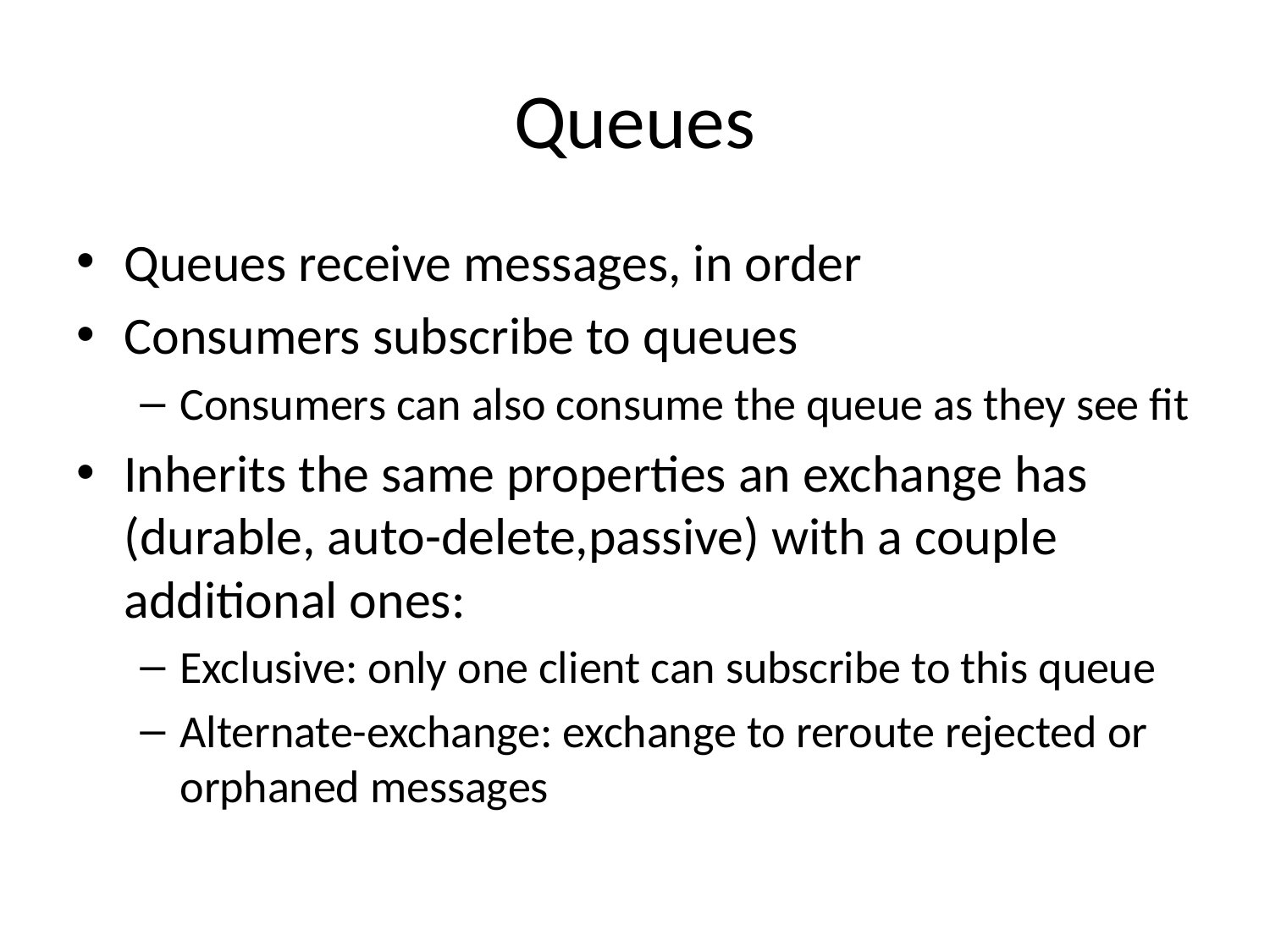

# Queues
Queues receive messages, in order
Consumers subscribe to queues
Consumers can also consume the queue as they see fit
Inherits the same properties an exchange has (durable, auto-delete,passive) with a couple additional ones:
Exclusive: only one client can subscribe to this queue
Alternate-exchange: exchange to reroute rejected or orphaned messages